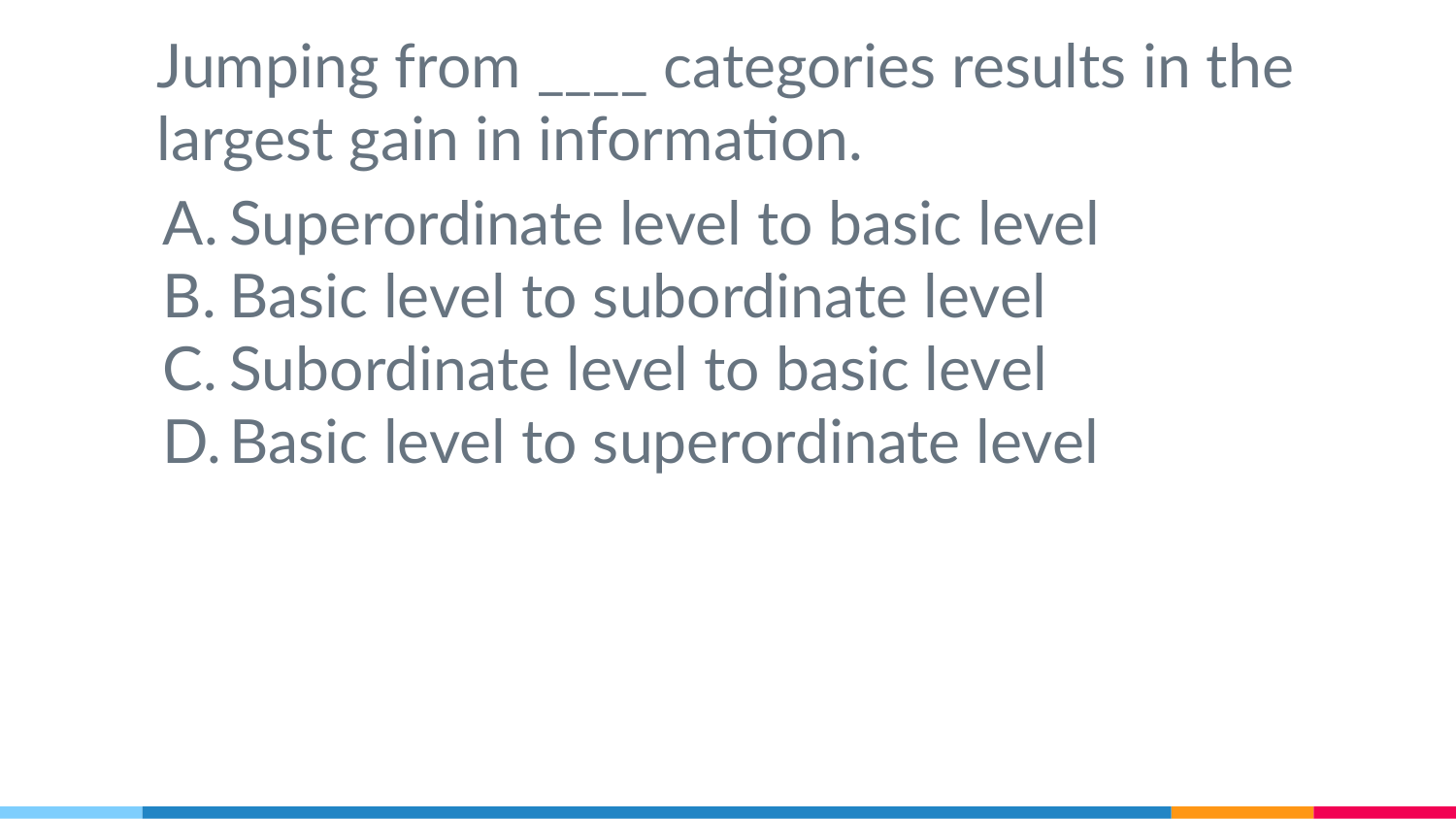

Jumping from ____ categories results in the largest gain in information.
Superordinate level to basic level
Basic level to subordinate level
Subordinate level to basic level
Basic level to superordinate level